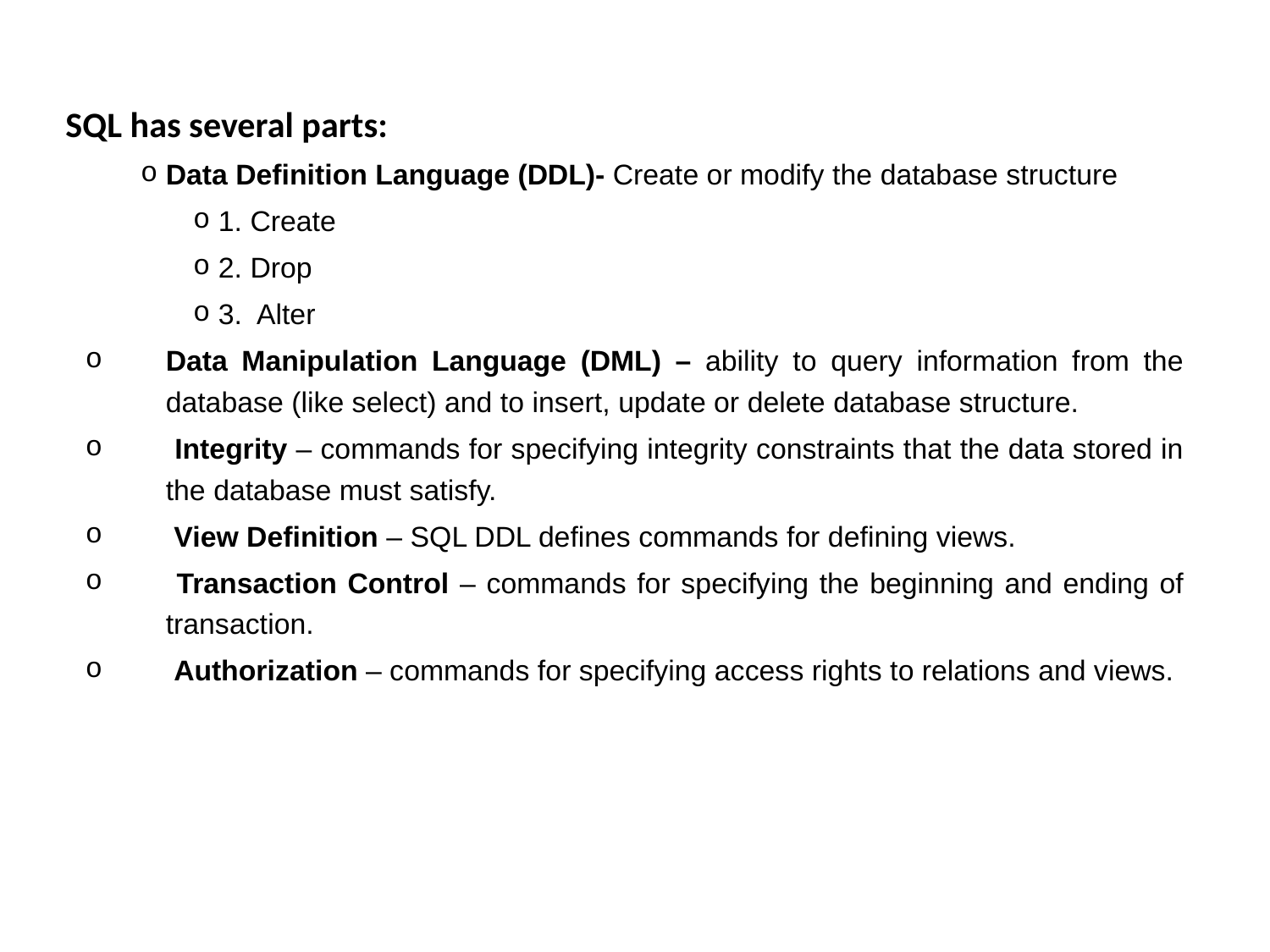

SQL has several parts:
Data Definition Language (DDL)- Create or modify the database structure
1. Create
2. Drop
3.  Alter
Data Manipulation Language (DML) – ability to query information from the database (like select) and to insert, update or delete database structure.
 Integrity – commands for specifying integrity constraints that the data stored in the database must satisfy.
 View Definition – SQL DDL defines commands for defining views.
 Transaction Control – commands for specifying the beginning and ending of transaction.
 Authorization – commands for specifying access rights to relations and views.